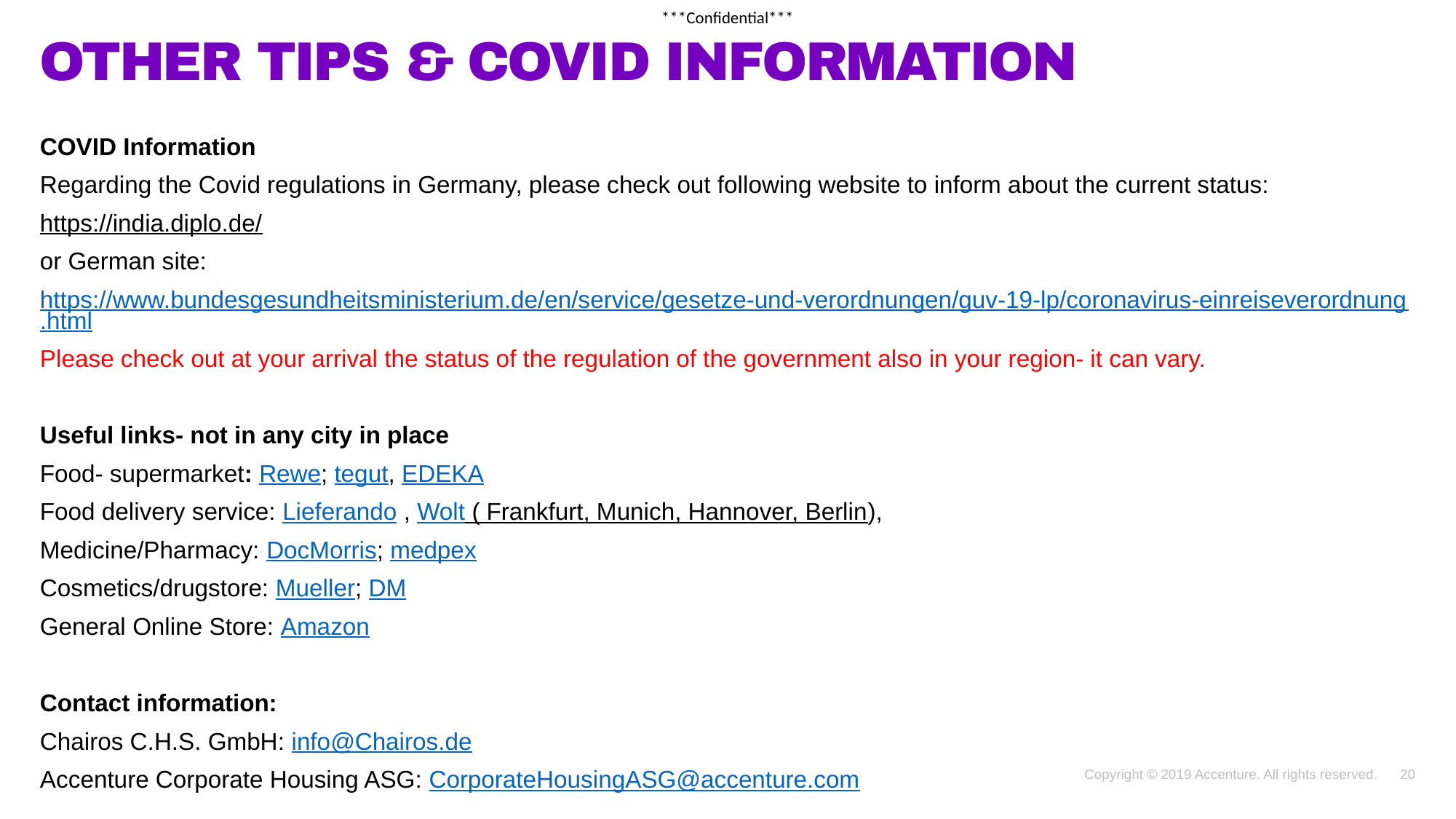

# Other TIPS & Covid Information
COVID Information
Regarding the Covid regulations in Germany, please check out following website to inform about the current status:
https://india.diplo.de/
or German site:
https://www.bundesgesundheitsministerium.de/en/service/gesetze-und-verordnungen/guv-19-lp/coronavirus-einreiseverordnung.html
Please check out at your arrival the status of the regulation of the government also in your region- it can vary.

Useful links- not in any city in place
Food- supermarket: Rewe; tegut, EDEKA
Food delivery service: Lieferando , Wolt ( Frankfurt, Munich, Hannover, Berlin),
Medicine/Pharmacy: DocMorris; medpex
Cosmetics/drugstore: Mueller; DM
General Online Store: Amazon

Contact information:
Chairos C.H.S. GmbH: info@Chairos.de
Accenture Corporate Housing ASG: CorporateHousingASG@accenture.com